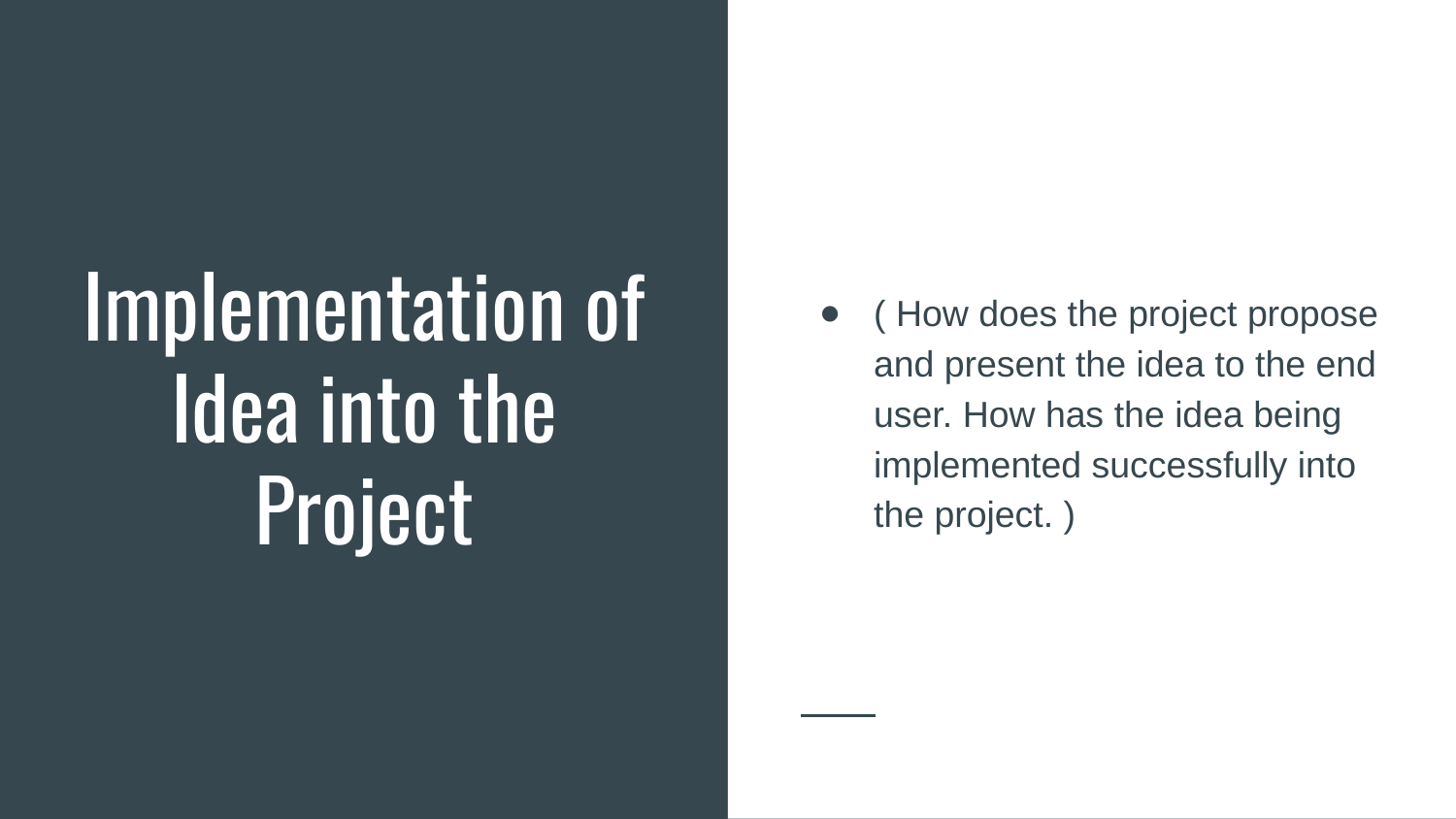

( How does the project propose and present the idea to the end user. How has the idea being implemented successfully into the project. )
# Implementation of Idea into the Project